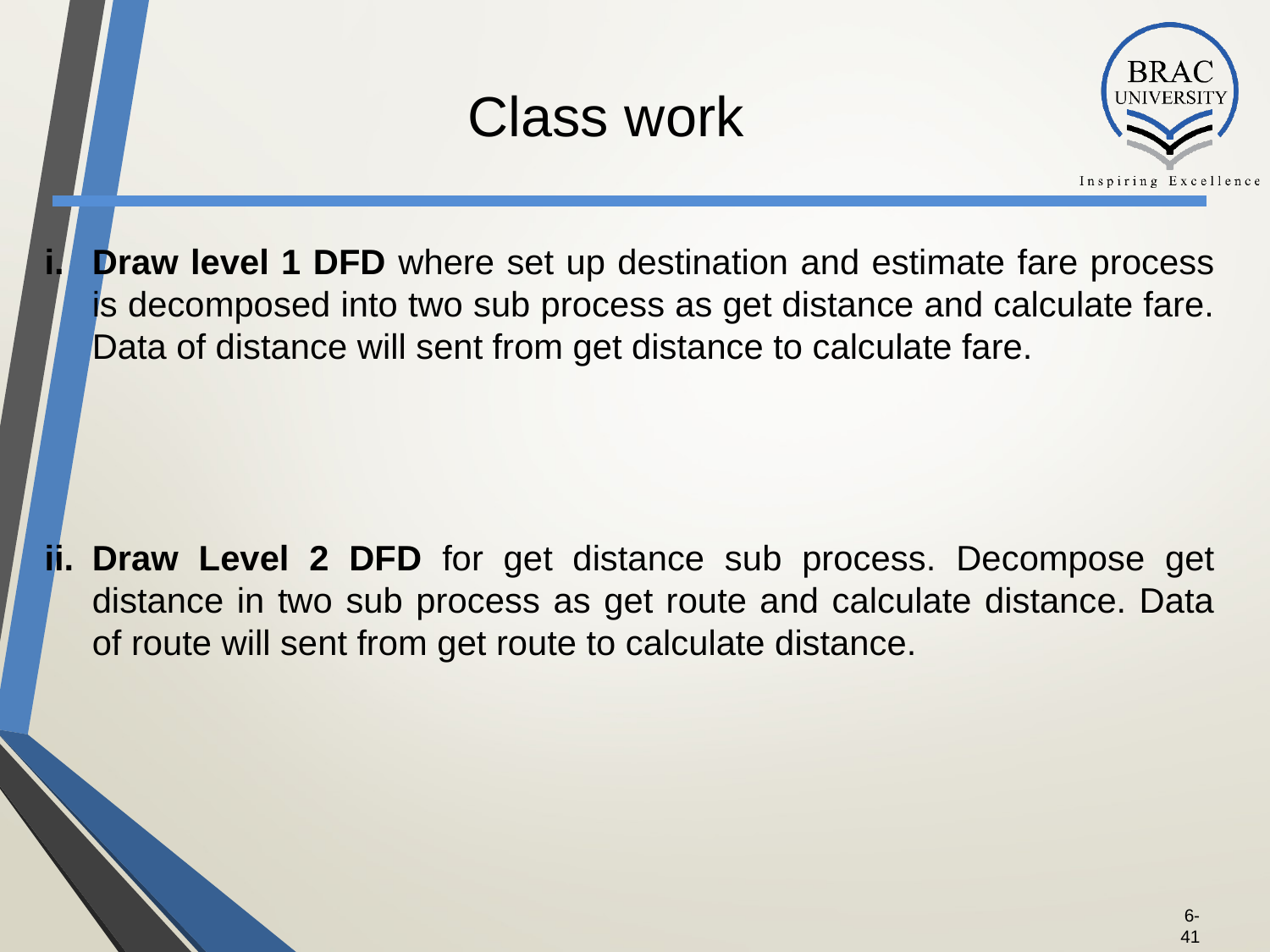

Class work
Draw level 1 DFD where set up destination and estimate fare process is decomposed into two sub process as get distance and calculate fare. Data of distance will sent from get distance to calculate fare.

Draw Level 2 DFD for get distance sub process. Decompose get distance in two sub process as get route and calculate distance. Data of route will sent from get route to calculate distance.

6-41